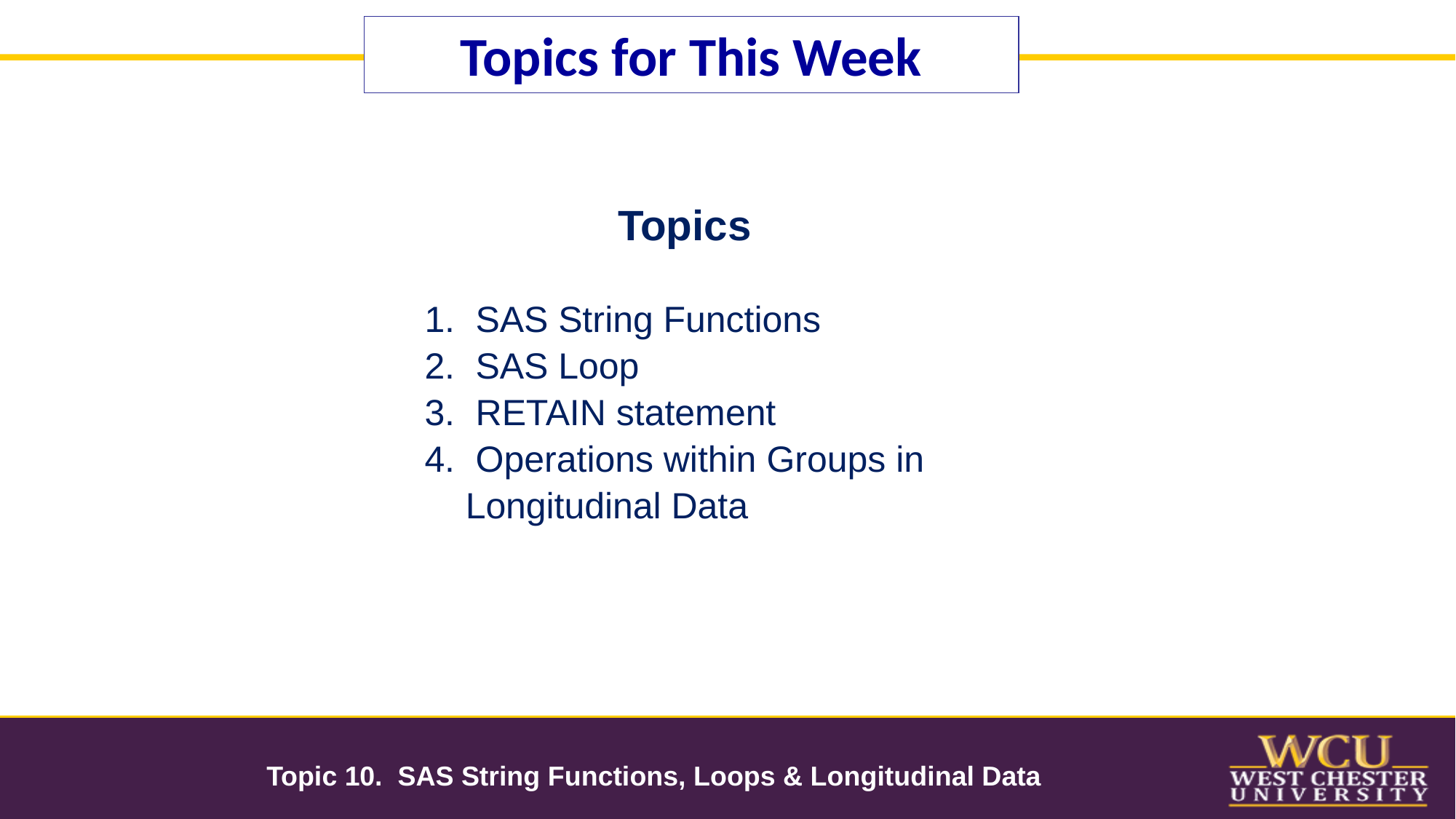

Topics for This Week
Topics

 SAS String Functions
 SAS Loop
 RETAIN statement
 Operations within Groups in Longitudinal Data